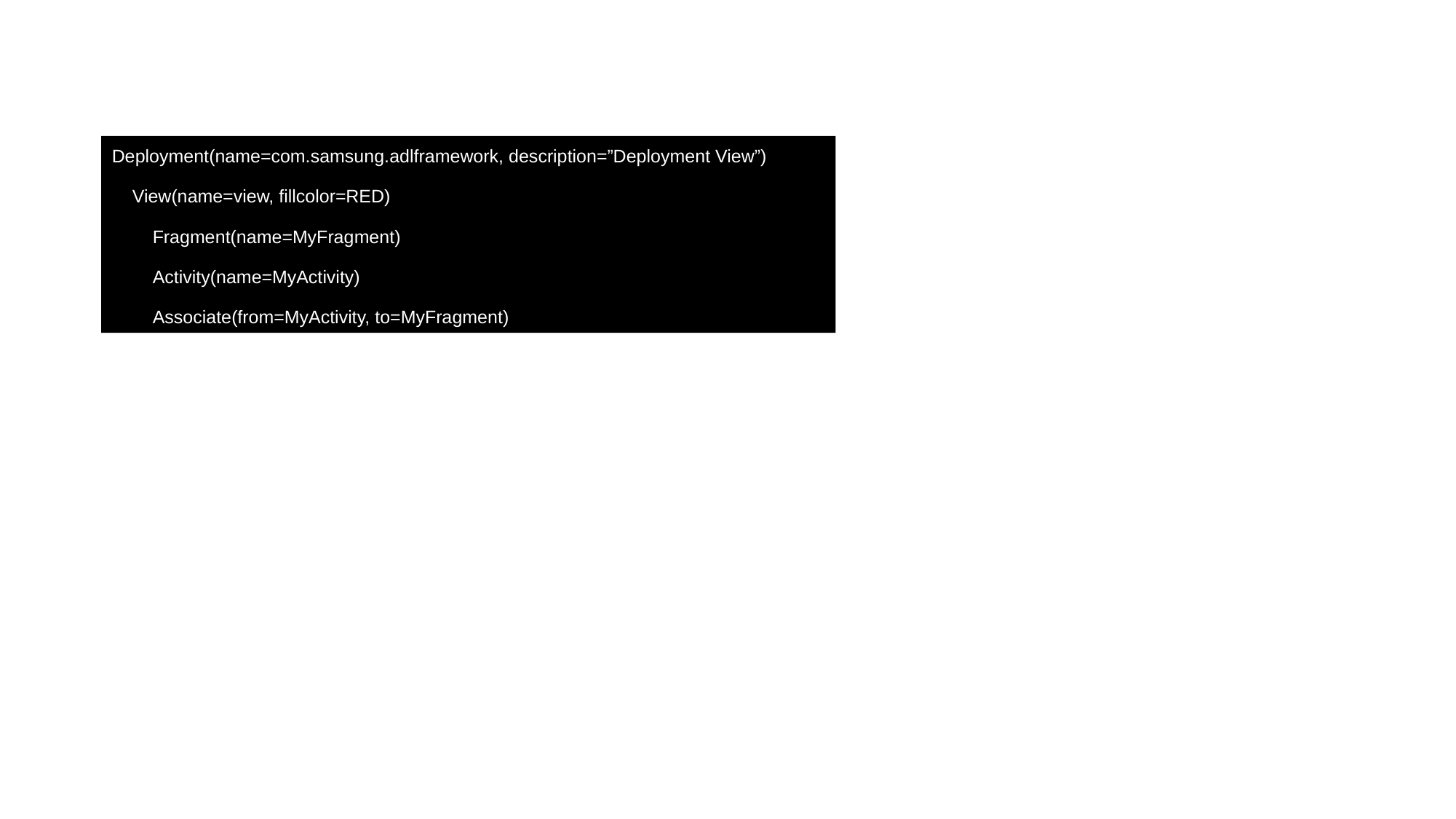

Deployment(name=com.samsung.adlframework, description=”Deployment View”)
    View(name=view, fillcolor=RED)
        Fragment(name=MyFragment)
        Activity(name=MyActivity)
        Associate(from=MyActivity, to=MyFragment)